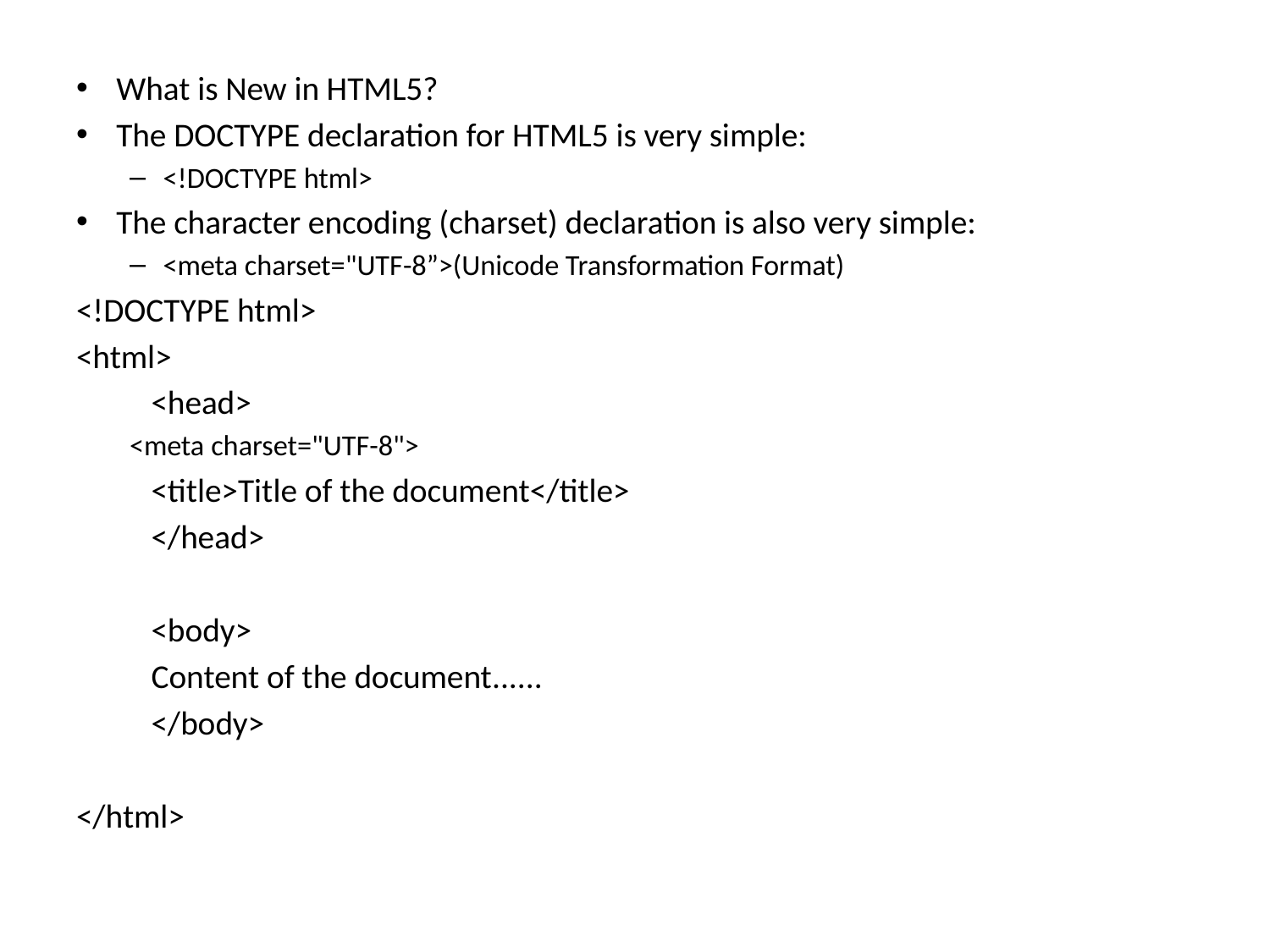

What is New in HTML5?
The DOCTYPE declaration for HTML5 is very simple:
<!DOCTYPE html>
The character encoding (charset) declaration is also very simple:
<meta charset="UTF-8”>(Unicode Transformation Format)
<!DOCTYPE html>
<html>
	<head>
	<meta charset="UTF-8">
		<title>Title of the document</title>
	</head>

	<body>
		Content of the document......
	</body>

</html>